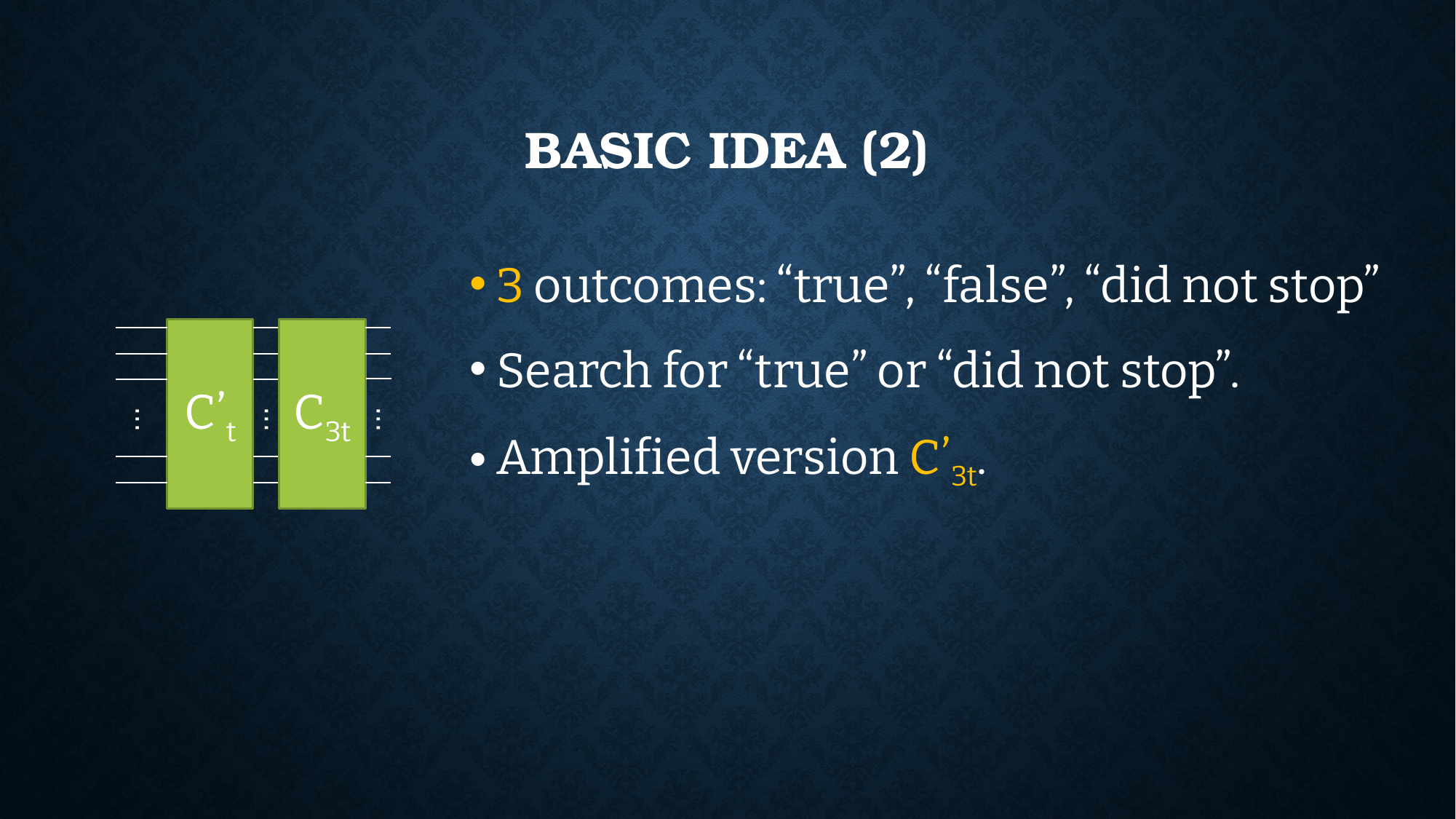

# Basic idea (2)
3 outcomes: “true”, “false”, “did not stop”
Search for “true” or “did not stop”.
Amplified version C’3t.
C’t
C3t
...
...
...